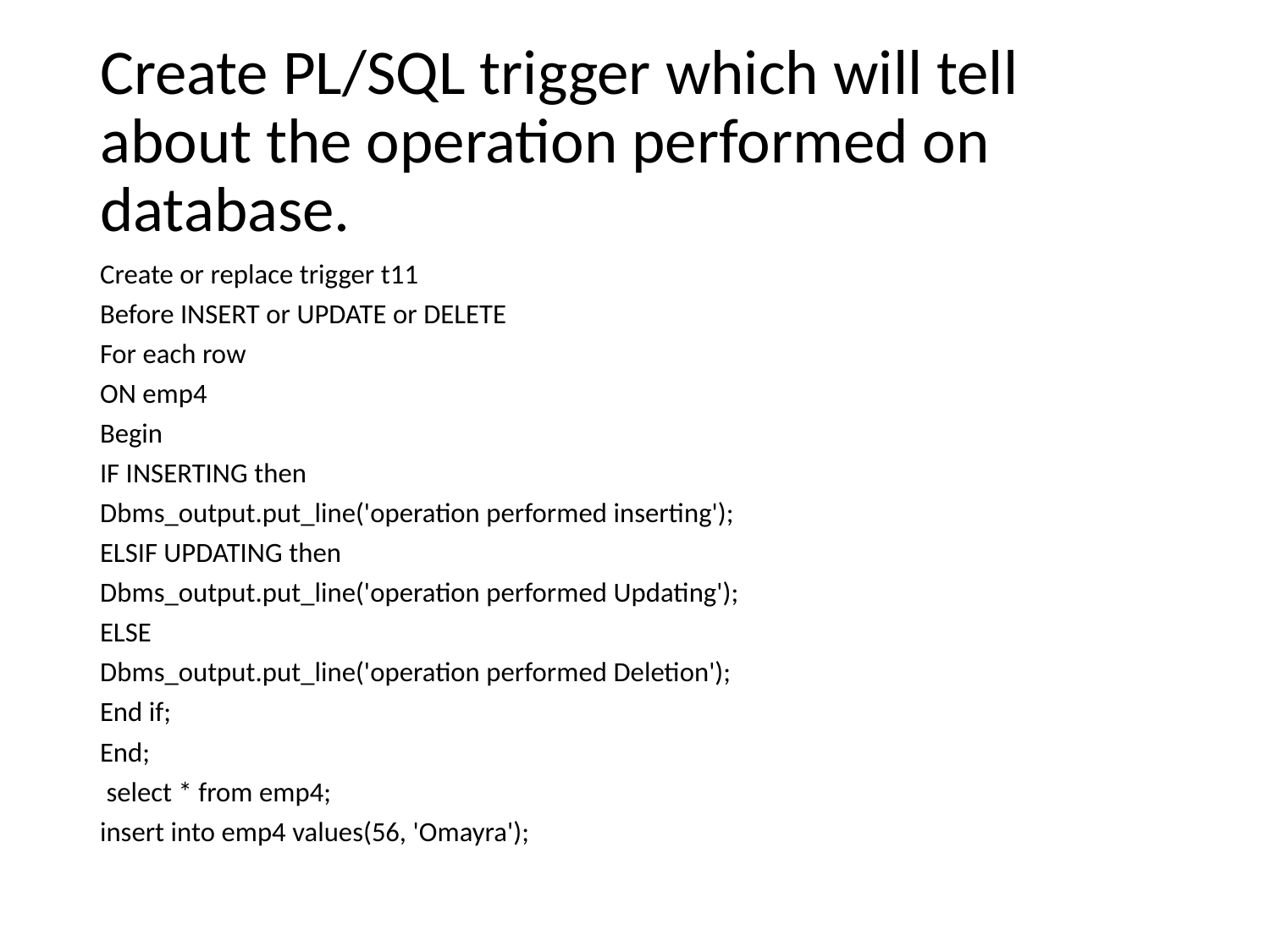

# Create PL/SQL trigger which will tell about the operation performed on database.
Create or replace trigger t11
Before INSERT or UPDATE or DELETE
For each row
ON emp4
Begin
IF INSERTING then
Dbms_output.put_line('operation performed inserting');
ELSIF UPDATING then
Dbms_output.put_line('operation performed Updating');
ELSE
Dbms_output.put_line('operation performed Deletion');
End if;
End;
 select * from emp4;
insert into emp4 values(56, 'Omayra');